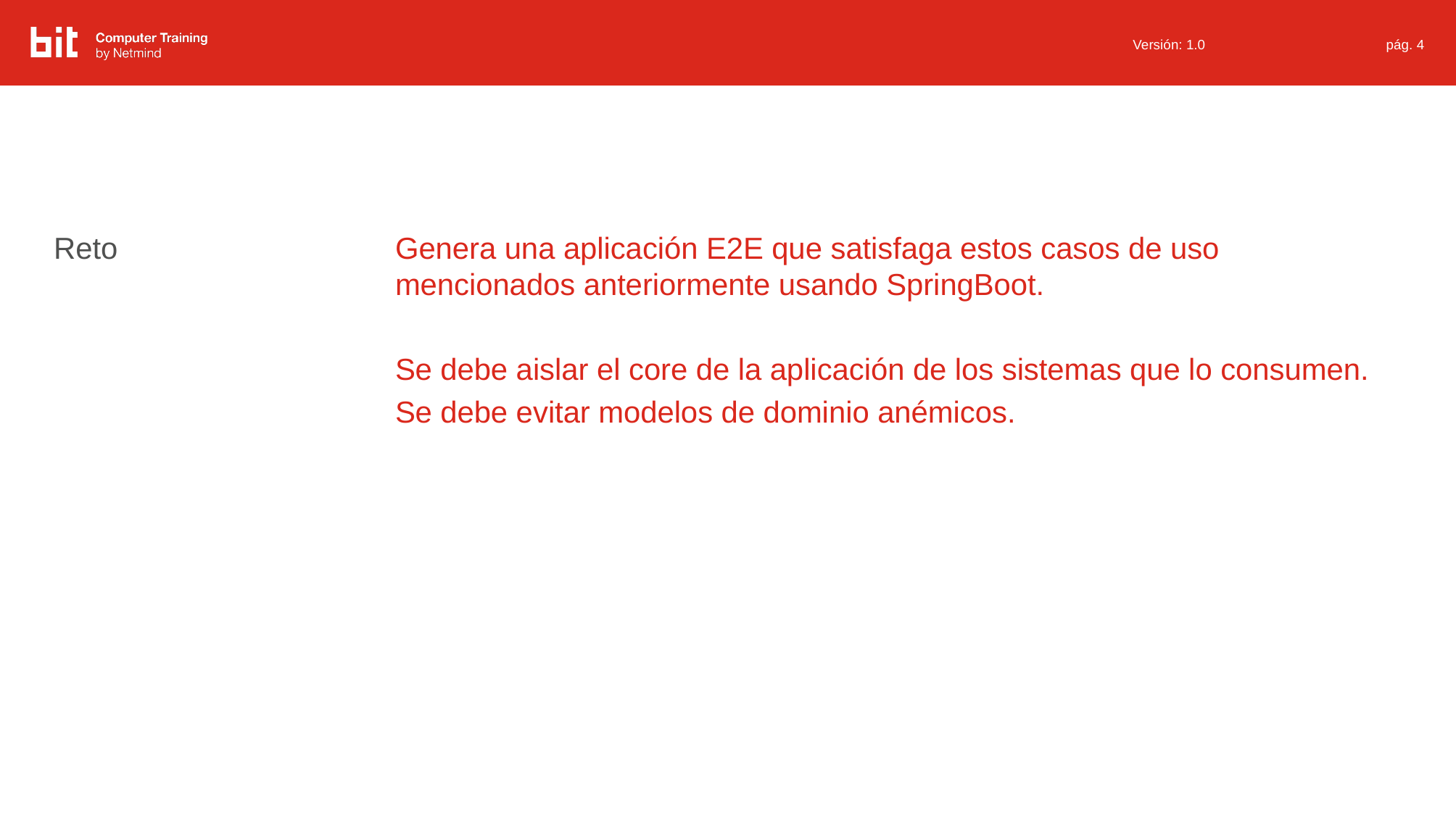

pág. 4
Genera una aplicación E2E que satisfaga estos casos de uso mencionados anteriormente usando SpringBoot.

Se debe aislar el core de la aplicación de los sistemas que lo consumen.
Se debe evitar modelos de dominio anémicos.
# Reto